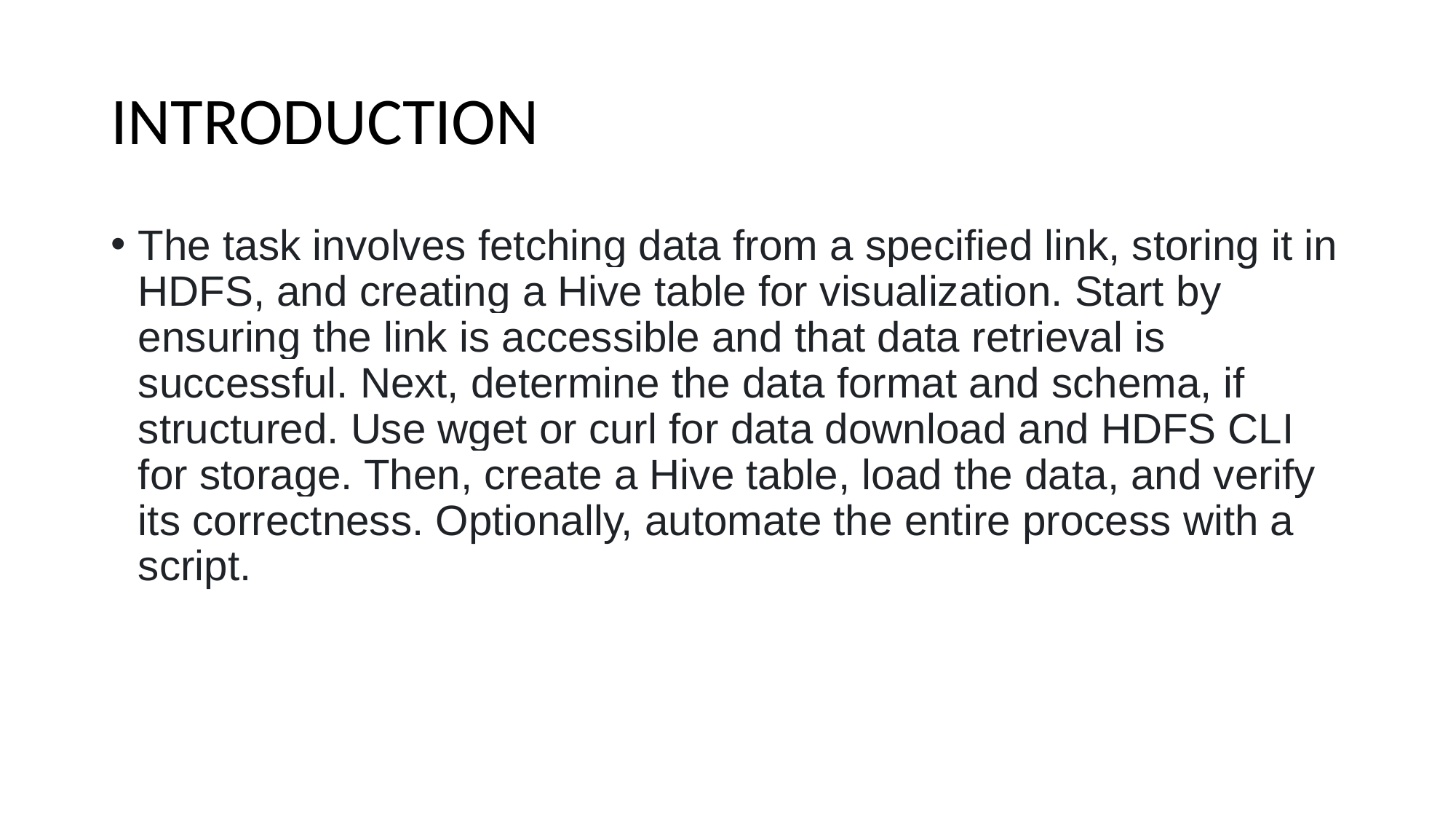

# INTRODUCTION
The task involves fetching data from a specified link, storing it in HDFS, and creating a Hive table for visualization. Start by ensuring the link is accessible and that data retrieval is successful. Next, determine the data format and schema, if structured. Use wget or curl for data download and HDFS CLI for storage. Then, create a Hive table, load the data, and verify its correctness. Optionally, automate the entire process with a script.